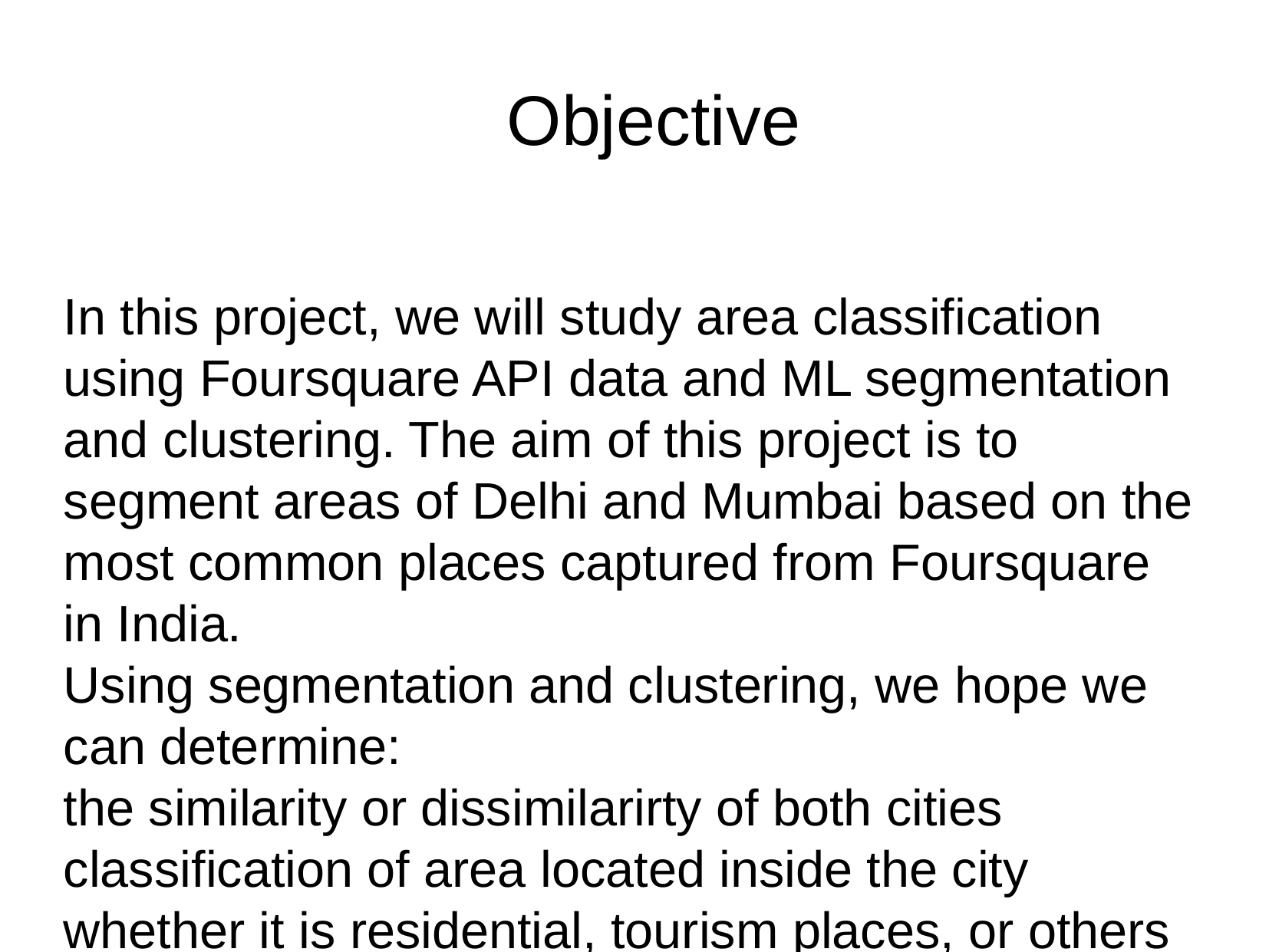

Objective

In this project, we will study area classification using Foursquare API data and ML segmentation and clustering. The aim of this project is to segment areas of Delhi and Mumbai based on the most common places captured from Foursquare in India.
Using segmentation and clustering, we hope we can determine:
the similarity or dissimilarirty of both cities classification of area located inside the city whether it is residential, tourism places, or others